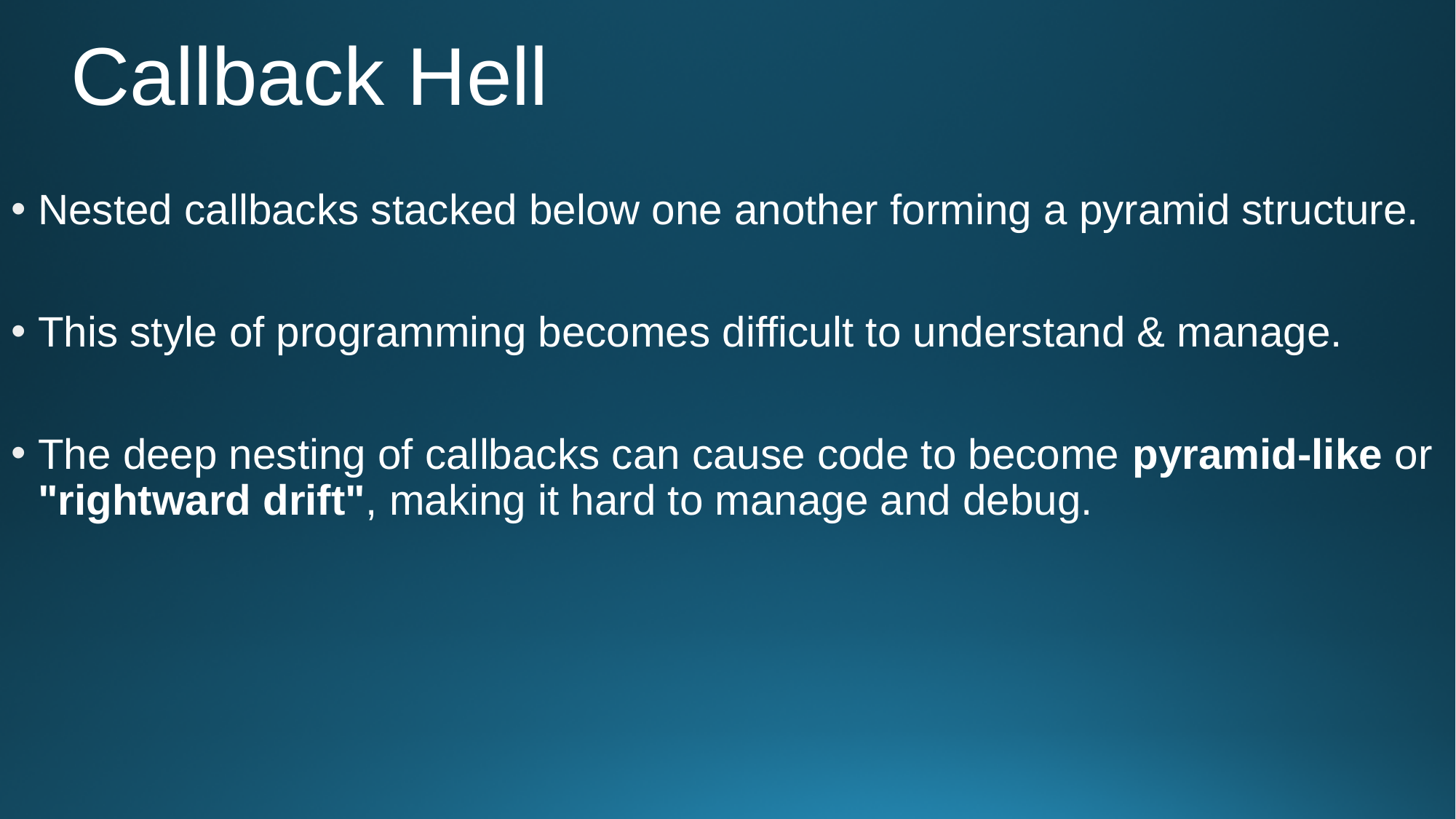

# Callback Hell
Nested callbacks stacked below one another forming a pyramid structure.

This style of programming becomes difficult to understand & manage.

The deep nesting of callbacks can cause code to become pyramid-like or "rightward drift", making it hard to manage and debug.